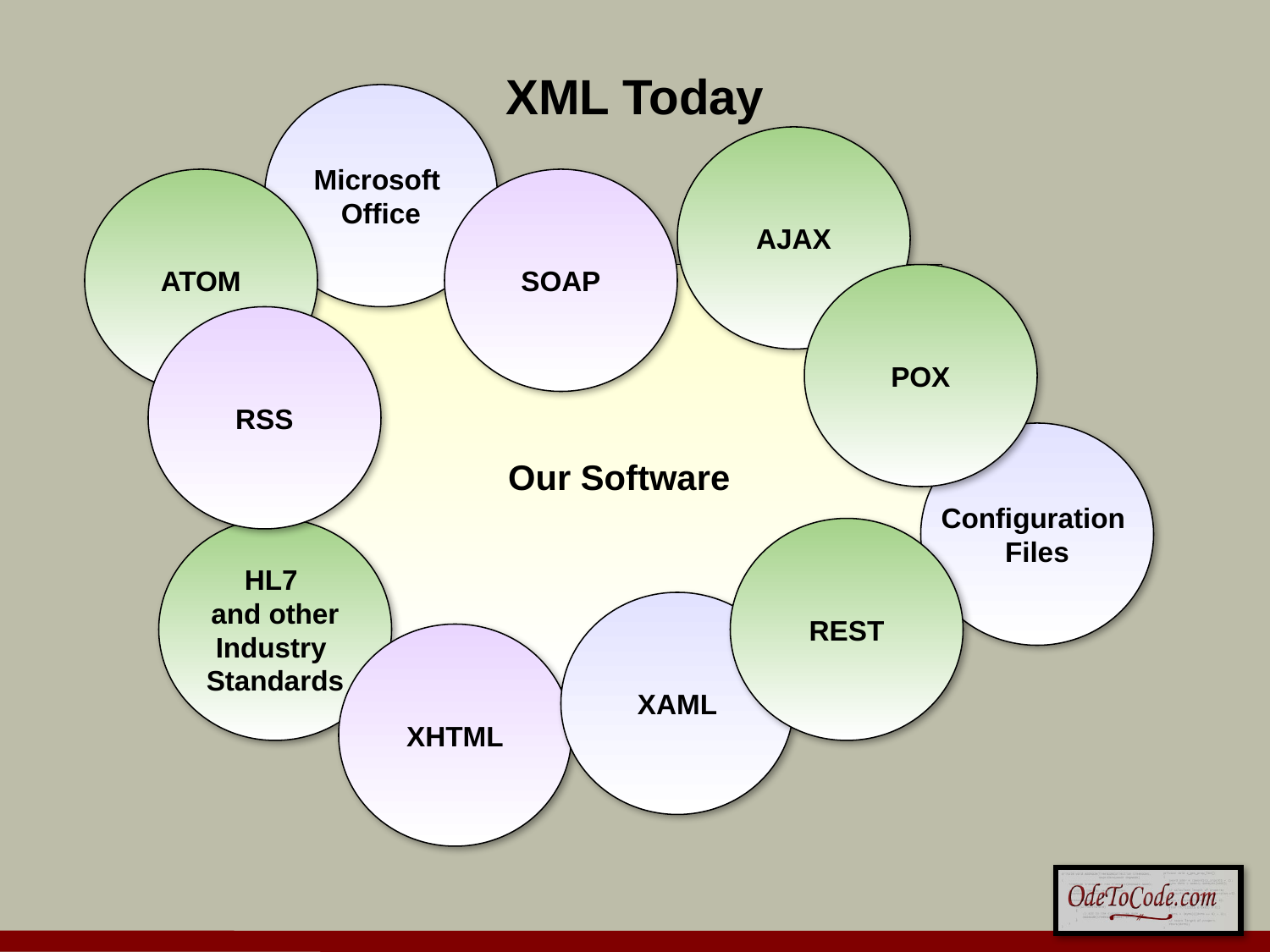

# XML Today
Microsoft
Office
AJAX
ATOM
SOAP
Our Software
POX
RSS
Configuration
Files
HL7
and other
Industry
Standards
REST
XAML
XHTML